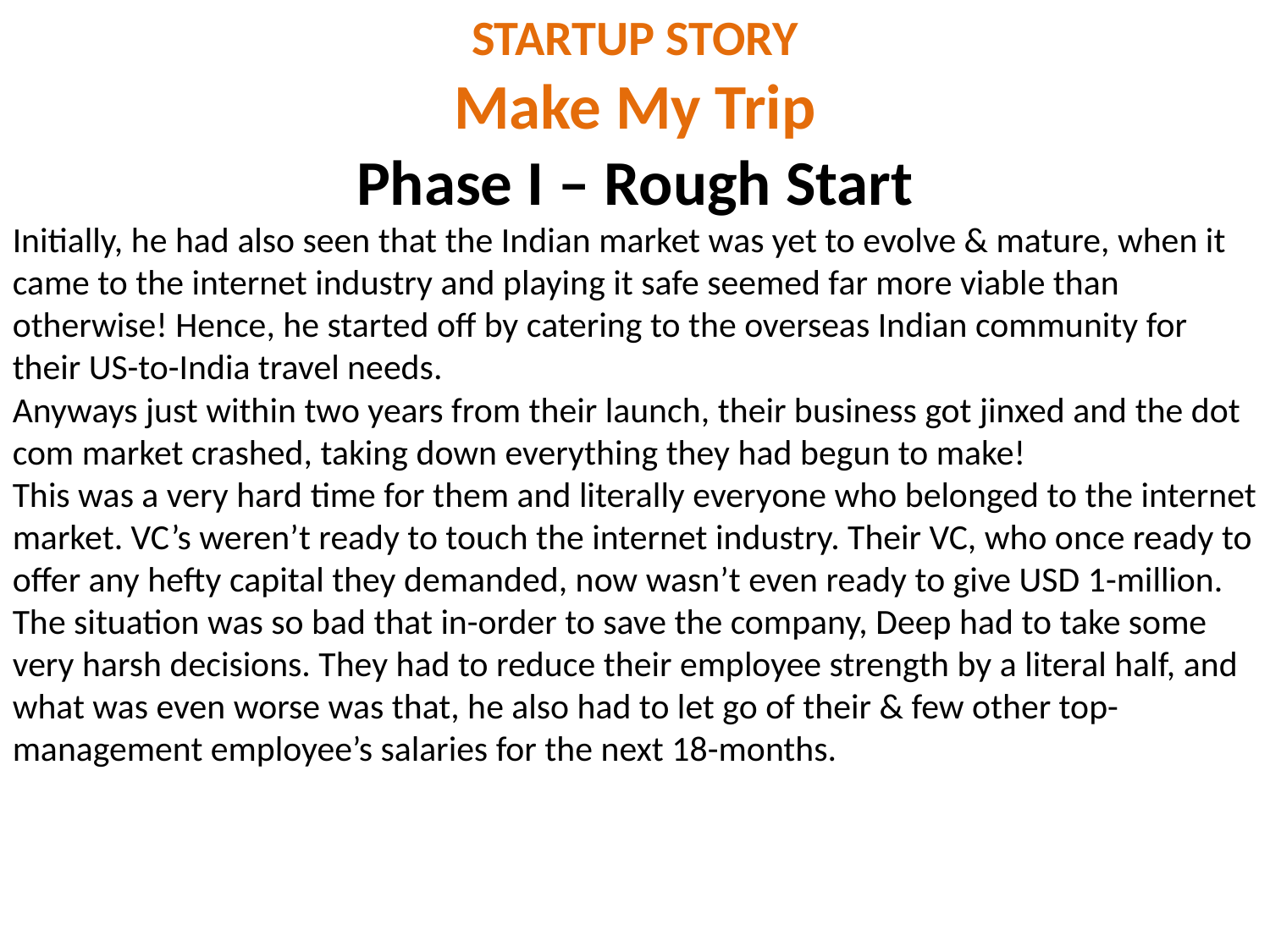

STARTUP STORY
Make My Trip
Phase I – Rough Start
Initially, he had also seen that the Indian market was yet to evolve & mature, when it came to the internet industry and playing it safe seemed far more viable than otherwise! Hence, he started off by catering to the overseas Indian community for their US-to-India travel needs.
Anyways just within two years from their launch, their business got jinxed and the dot com market crashed, taking down everything they had begun to make!
This was a very hard time for them and literally everyone who belonged to the internet market. VC’s weren’t ready to touch the internet industry. Their VC, who once ready to offer any hefty capital they demanded, now wasn’t even ready to give USD 1-million.
The situation was so bad that in-order to save the company, Deep had to take some very harsh decisions. They had to reduce their employee strength by a literal half, and what was even worse was that, he also had to let go of their & few other top-management employee’s salaries for the next 18-months.